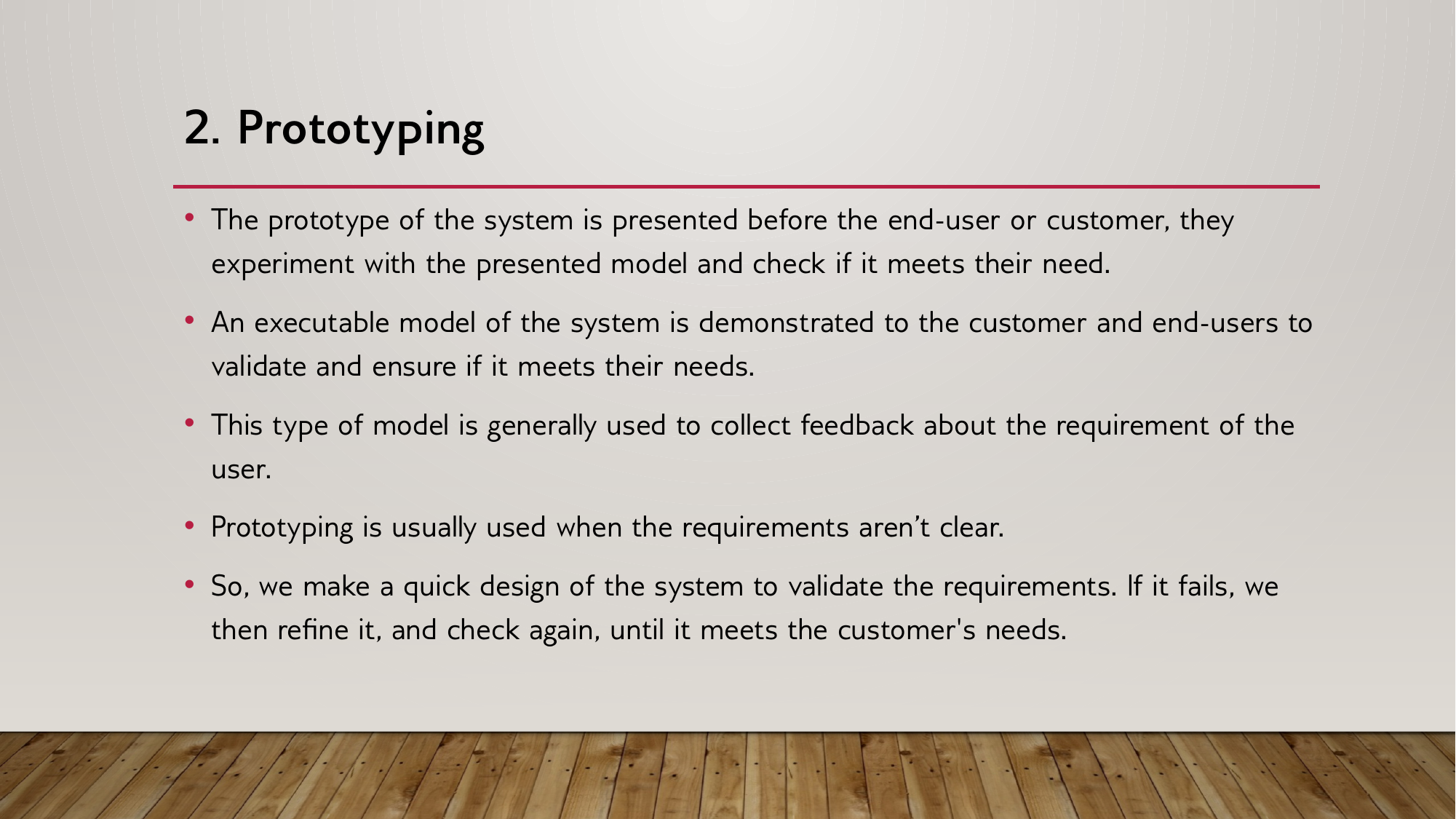

# 2. Prototyping
The prototype of the system is presented before the end-user or customer, they experiment with the presented model and check if it meets their need.
An executable model of the system is demonstrated to the customer and end-users to validate and ensure if it meets their needs.
This type of model is generally used to collect feedback about the requirement of the user.
Prototyping is usually used when the requirements aren’t clear.
So, we make a quick design of the system to validate the requirements. If it fails, we then refine it, and check again, until it meets the customer's needs.